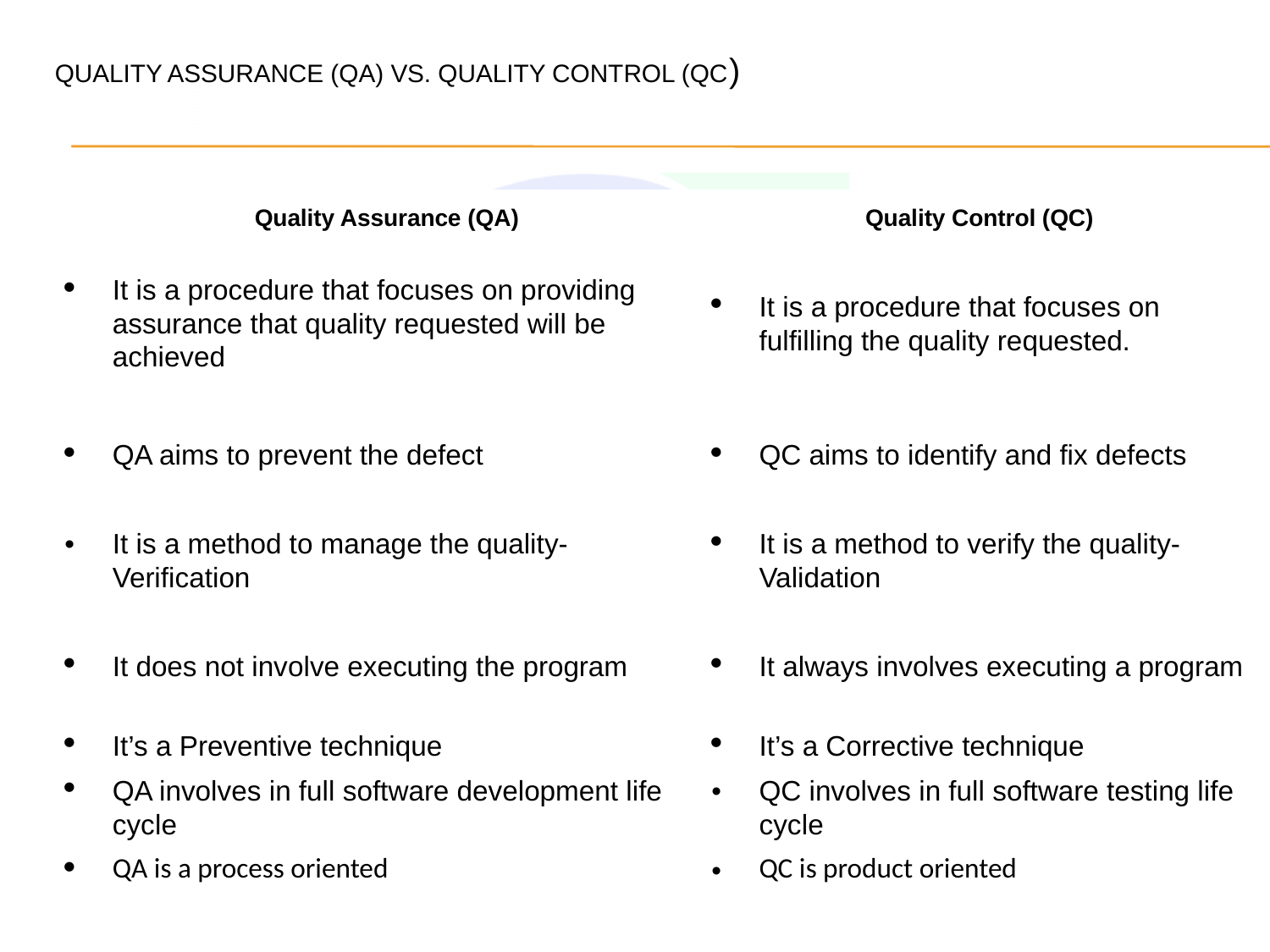

# Quality Assurance (QA) vs. Quality Control (QC)
| Quality Assurance (QA) | Quality Control (QC) |
| --- | --- |
| It is a procedure that focuses on providing assurance that quality requested will be achieved | It is a procedure that focuses on fulfilling the quality requested. |
| QA aims to prevent the defect | QC aims to identify and fix defects |
| It is a method to manage the quality- Verification | It is a method to verify the quality-Validation |
| It does not involve executing the program | It always involves executing a program |
| It’s a Preventive technique | It’s a Corrective technique |
| QA involves in full software development life cycle QA is a process oriented | QC involves in full software testing life cycle QC is product oriented |